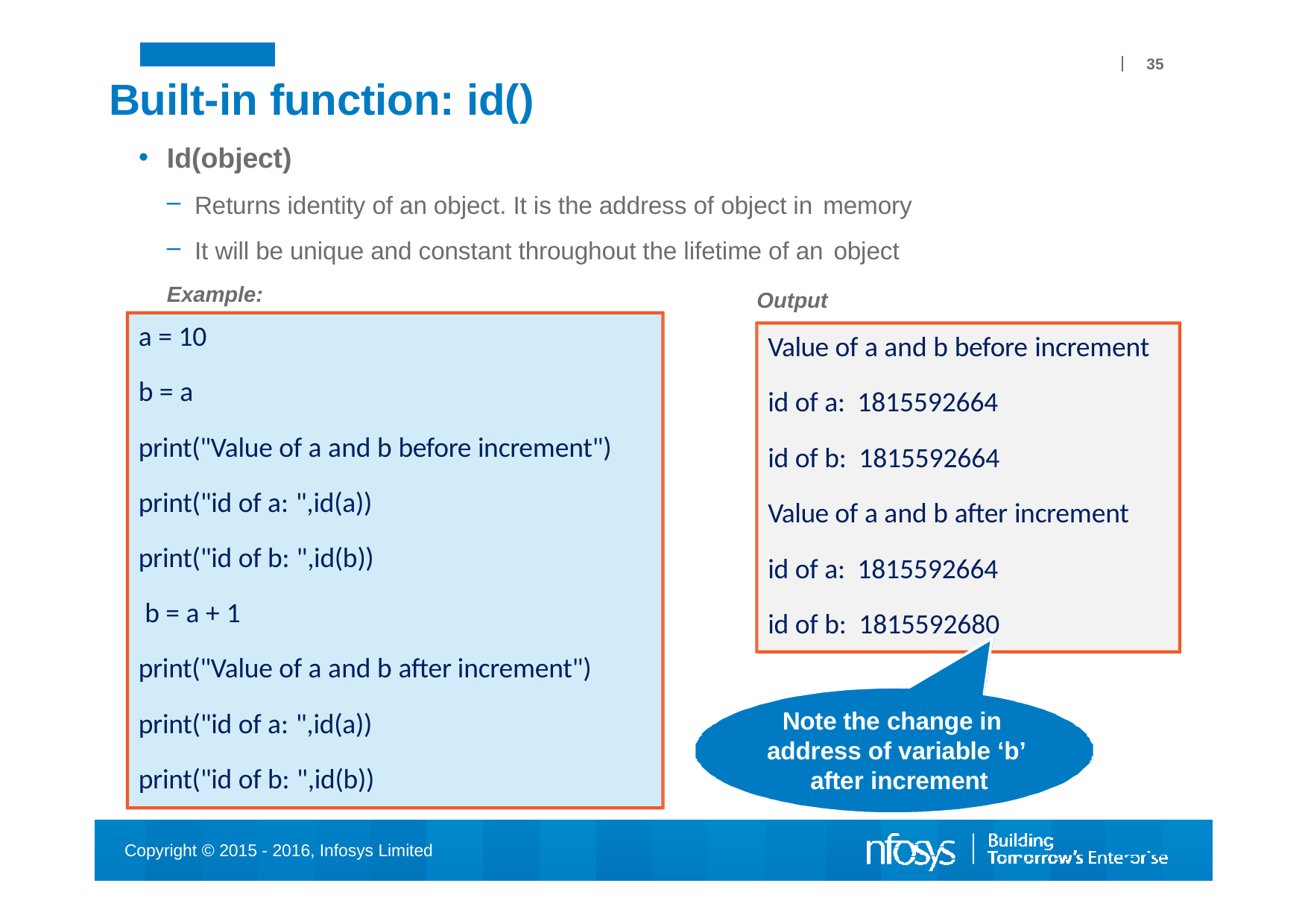

35
# Built-in function: id()
Id(object)
Returns identity of an object. It is the address of object in memory
It will be unique and constant throughout the lifetime of an object
Example:
Output

a = 10
b = a
print("Value of a and b before increment")  print("id of a: ",id(a))
print("id of b: ",id(b))  b = a + 1
print("Value of a and b after increment")  print("id of a: ",id(a))
print("id of b: ",id(b))

Value of a and b before increment
id of a: 1815592664
id of b: 1815592664
Value of a and b after increment
id of a: 1815592664
id of b: 1815592680

Note the change in  address of variable ‘b’  after increment

Copyright © 2015 - 2016, Infosys Limited